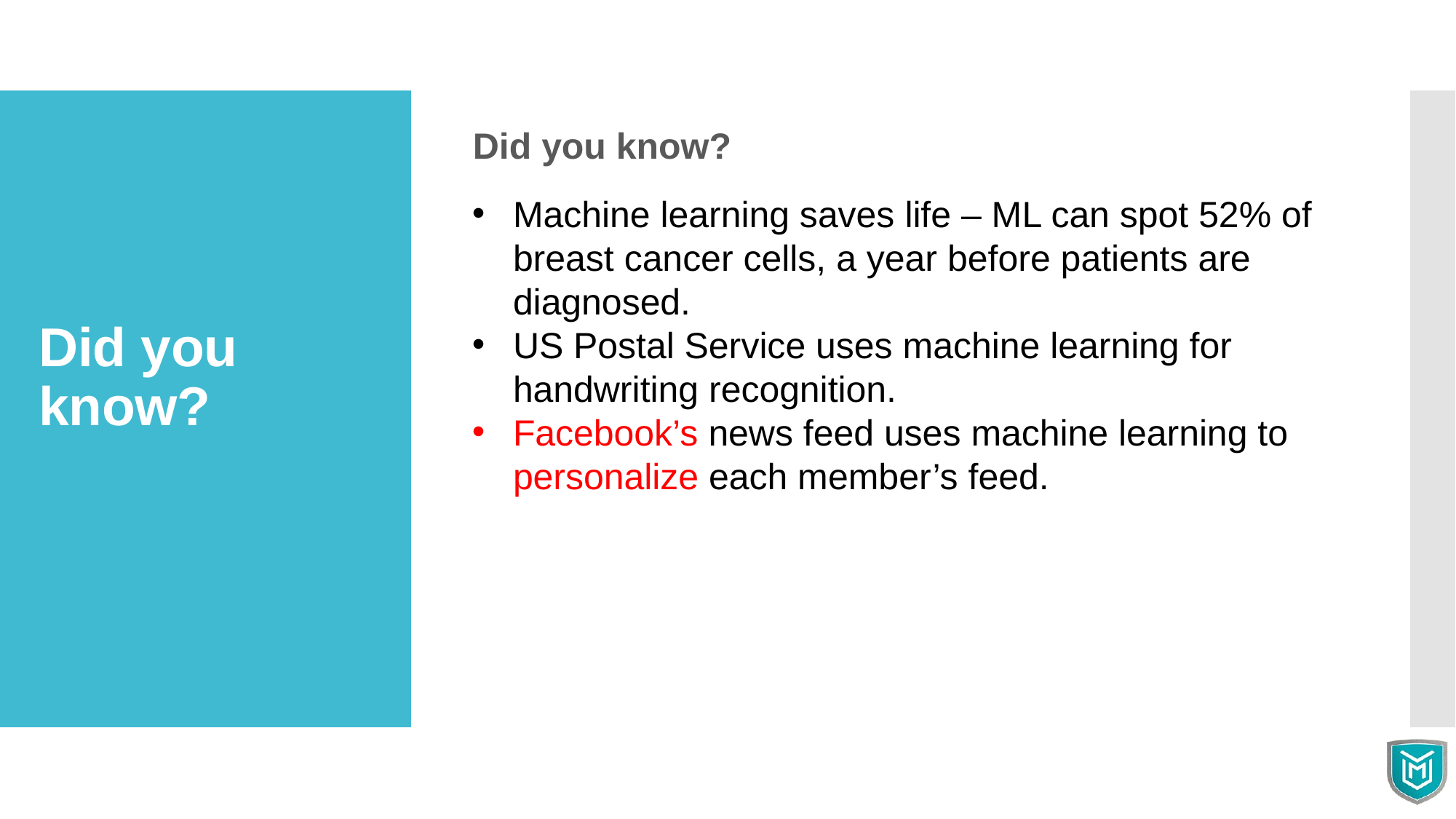

# Did you know?
Machine learning saves life – ML can spot 52% of breast cancer cells, a year before patients are diagnosed.
US Postal Service uses machine learning for handwriting recognition.
Facebook’s news feed uses machine learning to personalize each member’s feed.
Did you know?